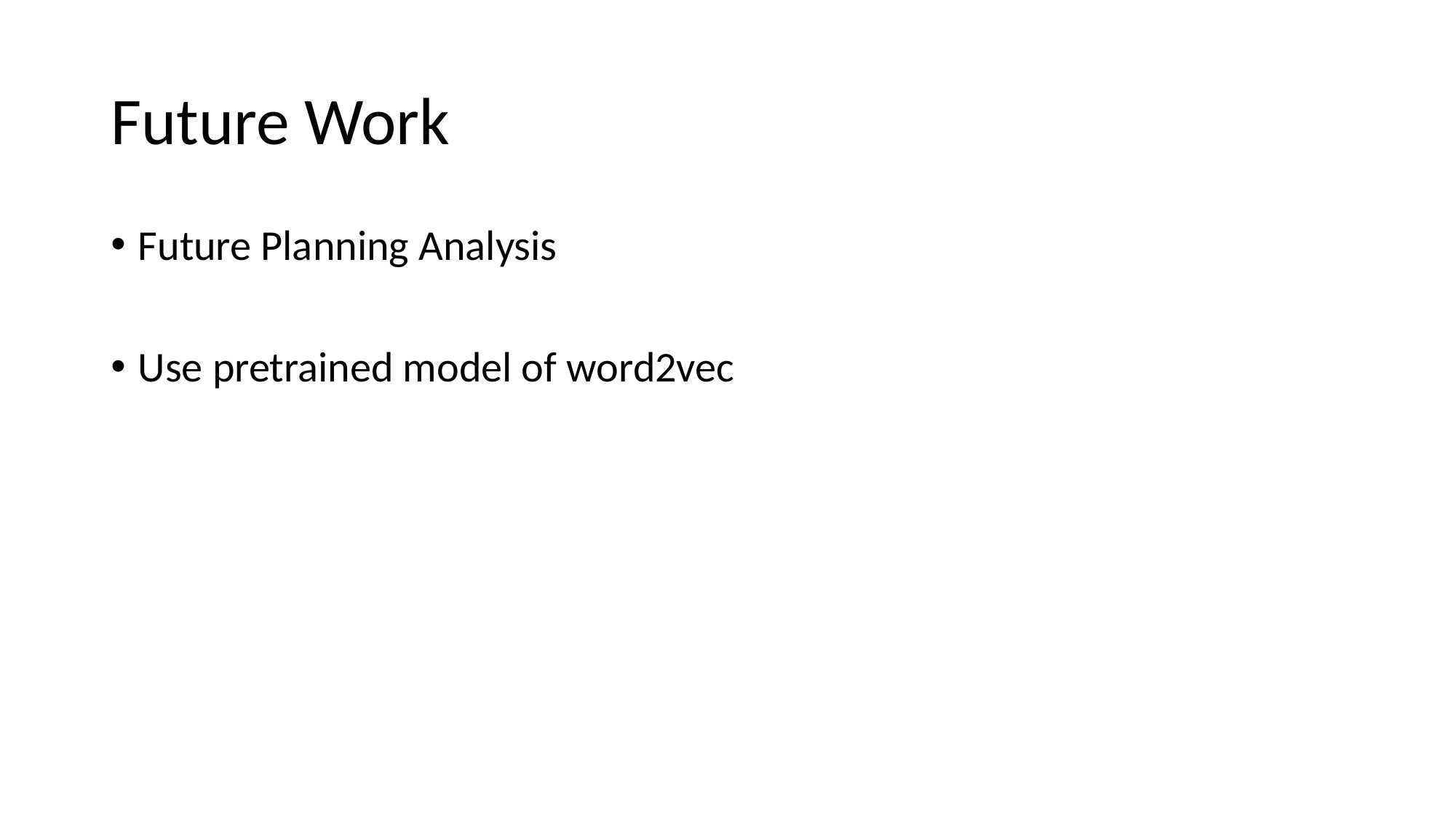

# Future Work
Future Planning Analysis

Use pretrained model of word2vec